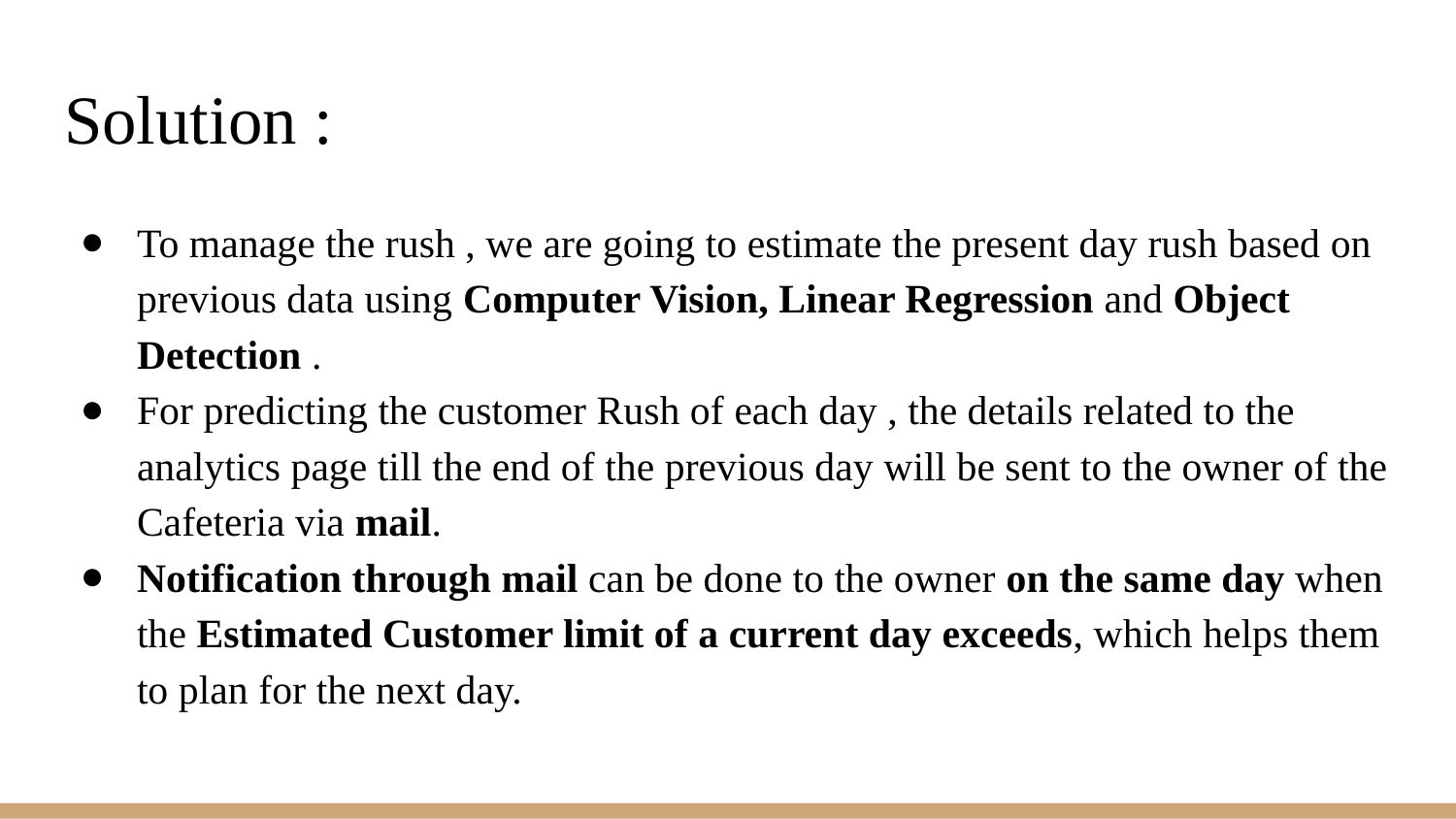

# Solution :
To manage the rush , we are going to estimate the present day rush based on previous data using Computer Vision, Linear Regression and Object Detection .
For predicting the customer Rush of each day , the details related to the analytics page till the end of the previous day will be sent to the owner of the Cafeteria via mail.
Notification through mail can be done to the owner on the same day when the Estimated Customer limit of a current day exceeds, which helps them to plan for the next day.